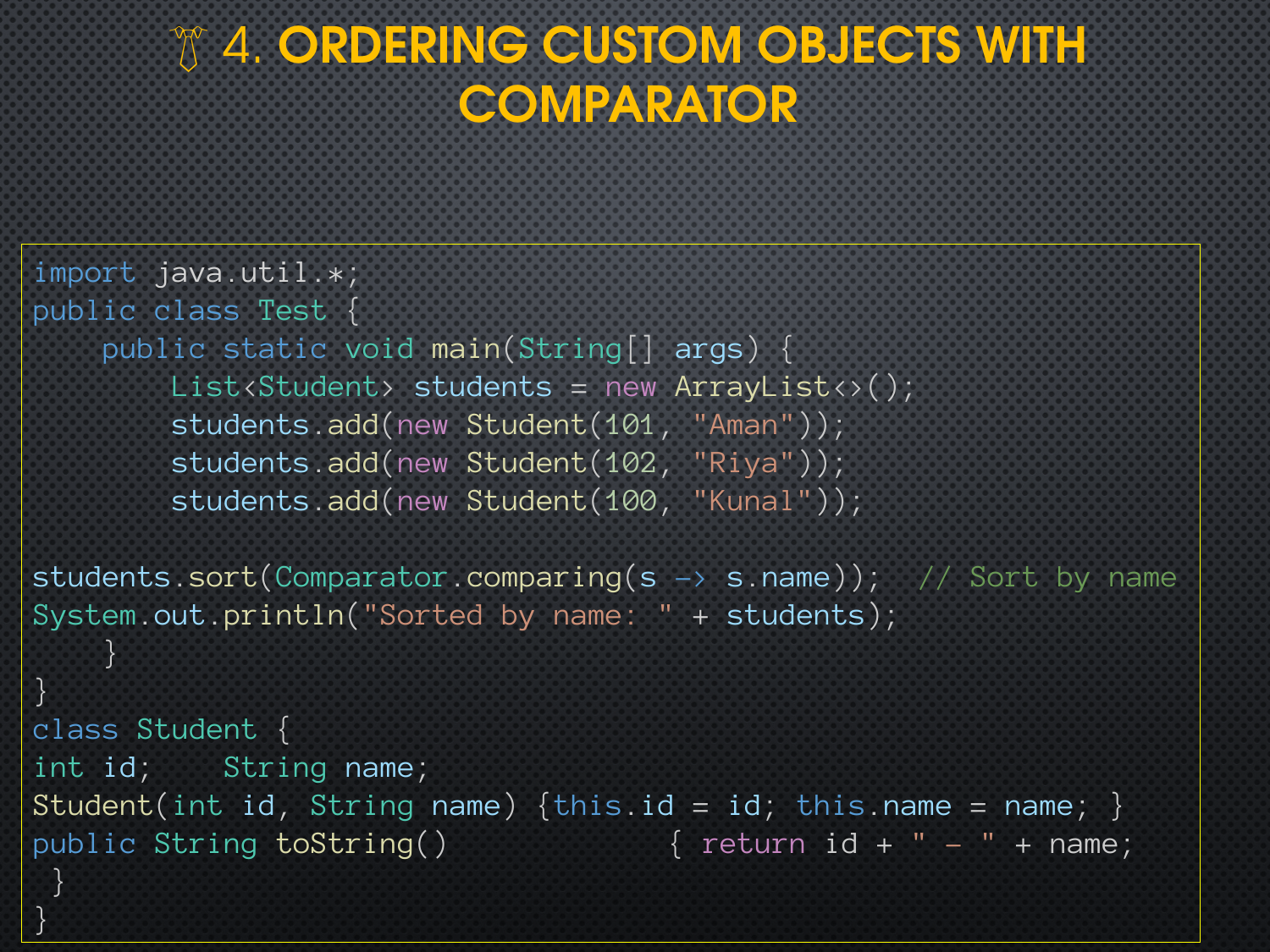

# 👔 4. Ordering Custom Objects with Comparator
import java.util.*;
public class Test {
    public static void main(String[] args) {
        List<Student> students = new ArrayList<>();
        students.add(new Student(101, "Aman"));
        students.add(new Student(102, "Riya"));
        students.add(new Student(100, "Kunal"));
students.sort(Comparator.comparing(s -> s.name));  // Sort by name
System.out.println("Sorted by name: " + students);
    }
}
class Student {
int id;    String name;
Student(int id, String name) {this.id = id; this.name = name; }
public String toString() 		{ return id + " - " + name;  }
}